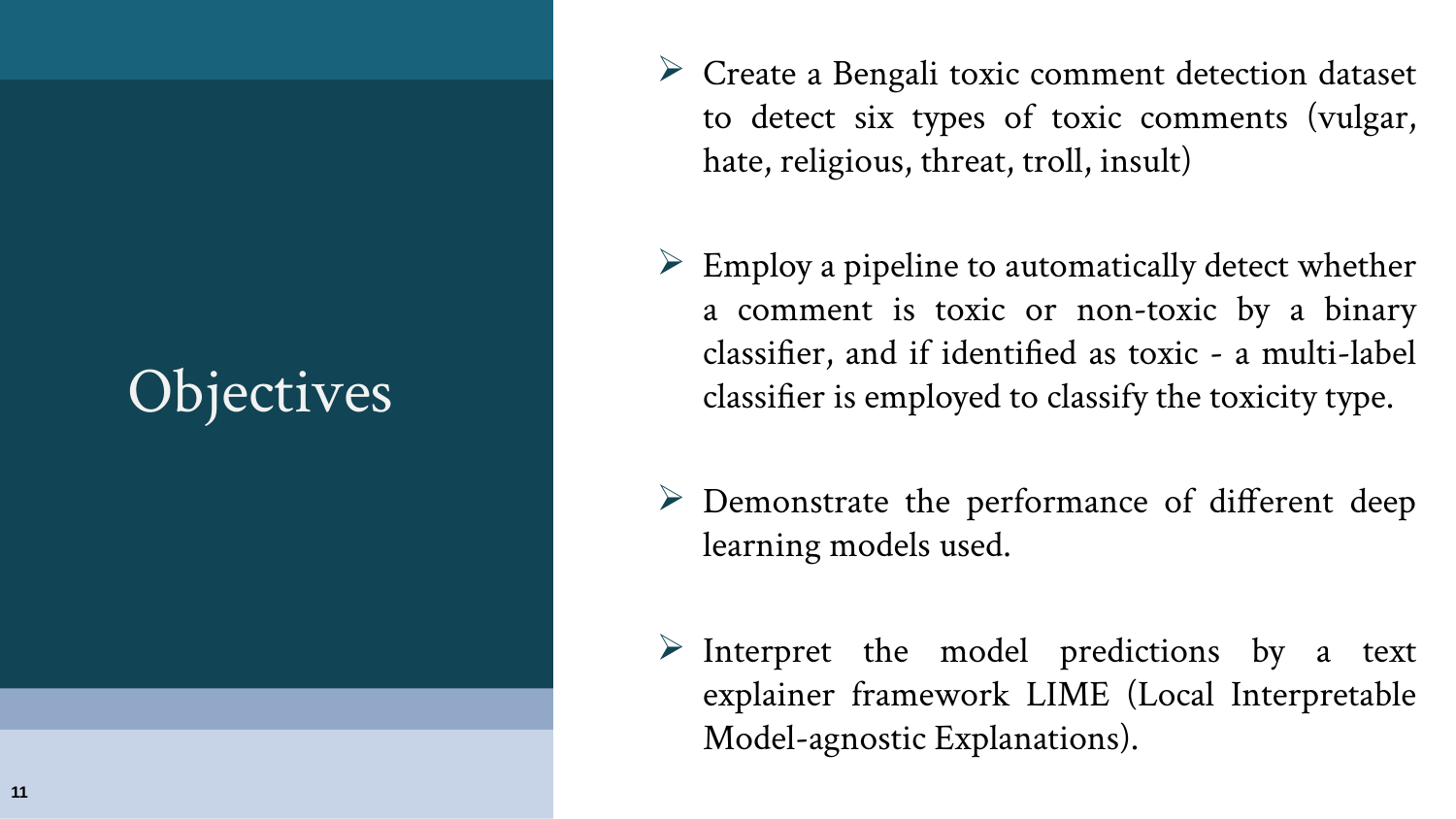

Create a Bengali toxic comment detection dataset to detect six types of toxic comments (vulgar, hate, religious, threat, troll, insult)

Employ a pipeline to automatically detect whether a comment is toxic or non-toxic by a binary classifier, and if identified as toxic - a multi-label classifier is employed to classify the toxicity type.

Demonstrate the performance of different deep learning models used.

Interpret the model predictions by a text explainer framework LIME (Local Interpretable Model-agnostic Explanations).

Objectives
11